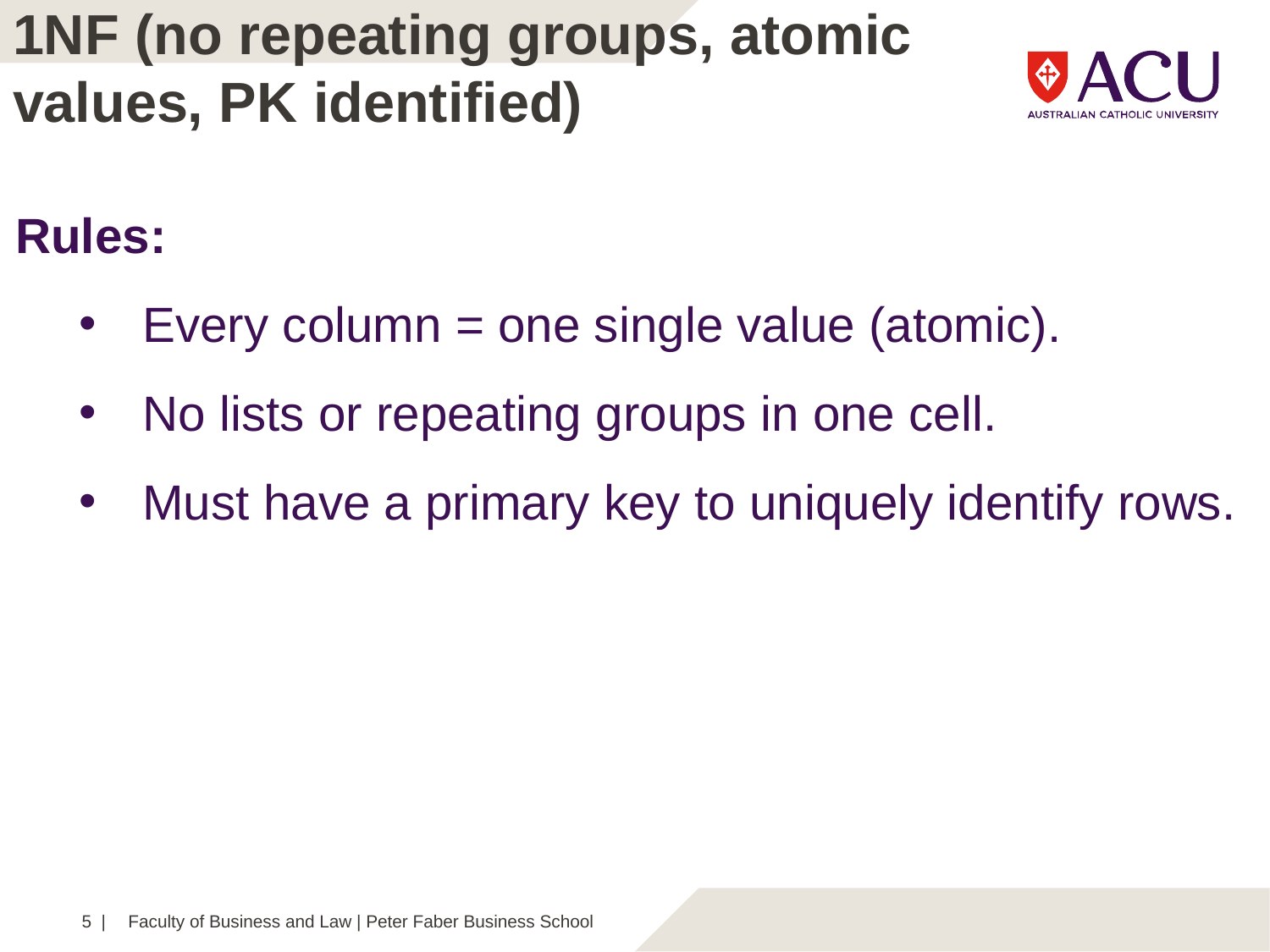

1NF (no repeating groups, atomic values, PK identified)
Rules:
Every column = one single value (atomic).
No lists or repeating groups in one cell.
Must have a primary key to uniquely identify rows.
5  |
Faculty of Business and Law | Peter Faber Business School